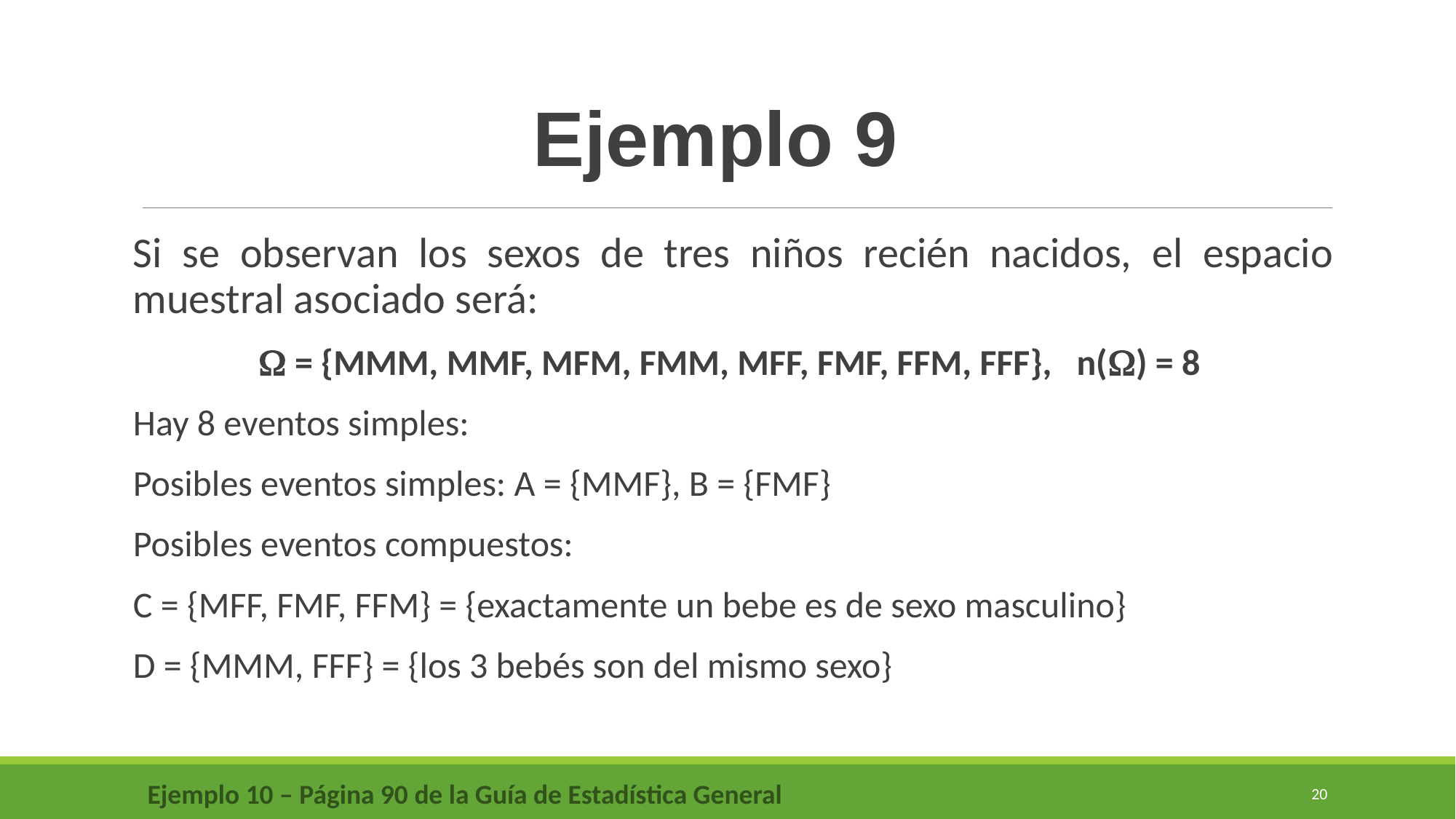

Ejemplo 9
Si se observan los sexos de tres niños recién nacidos, el espacio muestral asociado será:
Ω = {MMM, MMF, MFM, FMM, MFF, FMF, FFM, FFF},   n(Ω) = 8
Hay 8 eventos simples:
Posibles eventos simples: A = {MMF}, B = {FMF}
Posibles eventos compuestos:
C = {MFF, FMF, FFM} = {exactamente un bebe es de sexo masculino}
D = {MMM, FFF} = {los 3 bebés son del mismo sexo}

Ejemplo 10 – Página 90 de la Guía de Estadística General
20